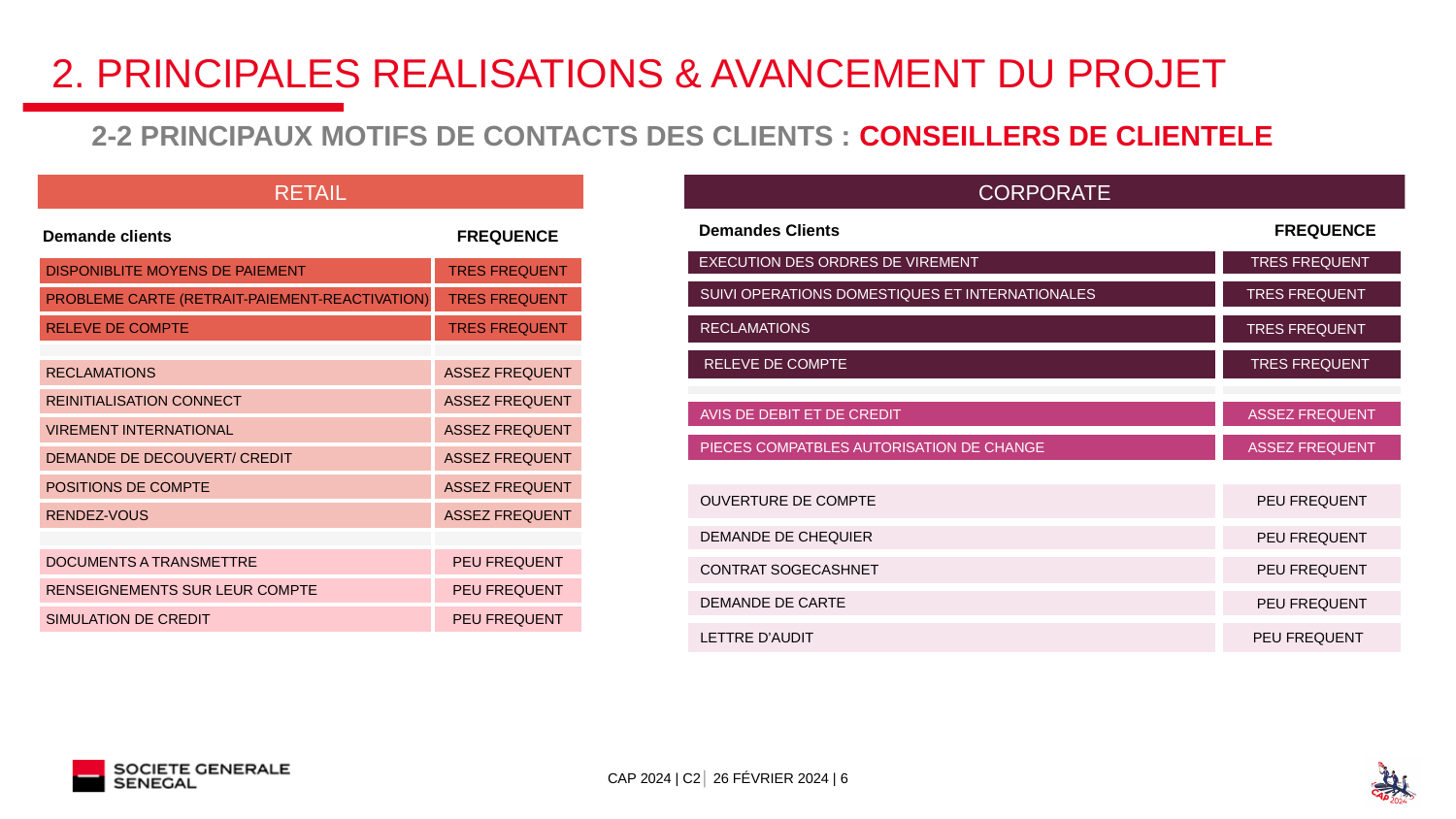

# 2. Principales realisations & avancement du projet
2-2 principaux motifs de contacts des clients : CONSEILLERS DE CLIENTELE
RETAIL
CORPORATE
| Demandes Clients | FREQUENCE |
| --- | --- |
| EXECUTION DES ORDRES DE VIREMENT | TRES FREQUENT |
| SUIVI OPERATIONS DOMESTIQUES ET INTERNATIONALES | TRES FREQUENT |
| RECLAMATIONS | TRES FREQUENT |
| RELEVE DE COMPTE | TRES FREQUENT |
|  |  |
| AVIS DE DEBIT ET DE CREDIT | ASSEZ FREQUENT |
| PIECES COMPATBLES AUTORISATION DE CHANGE | ASSEZ FREQUENT |
|  |  |
| OUVERTURE DE COMPTE | PEU FREQUENT |
| DEMANDE DE CHEQUIER | PEU FREQUENT |
| CONTRAT SOGECASHNET | PEU FREQUENT |
| DEMANDE DE CARTE | PEU FREQUENT |
| LETTRE D’AUDIT | PEU FREQUENT |
| Demande clients | FREQUENCE |
| --- | --- |
| DISPONIBLITE MOYENS DE PAIEMENT | TRES FREQUENT |
| PROBLEME CARTE (RETRAIT-PAIEMENT-REACTIVATION) | TRES FREQUENT |
| RELEVE DE COMPTE | TRES FREQUENT |
|  |  |
| RECLAMATIONS | ASSEZ FREQUENT |
| REINITIALISATION CONNECT | ASSEZ FREQUENT |
| VIREMENT INTERNATIONAL | ASSEZ FREQUENT |
| DEMANDE DE DECOUVERT/ CREDIT | ASSEZ FREQUENT |
| POSITIONS DE COMPTE | ASSEZ FREQUENT |
| RENDEZ-VOUS | ASSEZ FREQUENT |
|  |  |
| DOCUMENTS A TRANSMETTRE | PEU FREQUENT |
| RENSEIGNEMENTS SUR LEUR COMPTE | PEU FREQUENT |
| SIMULATION DE CREDIT | PEU FREQUENT |